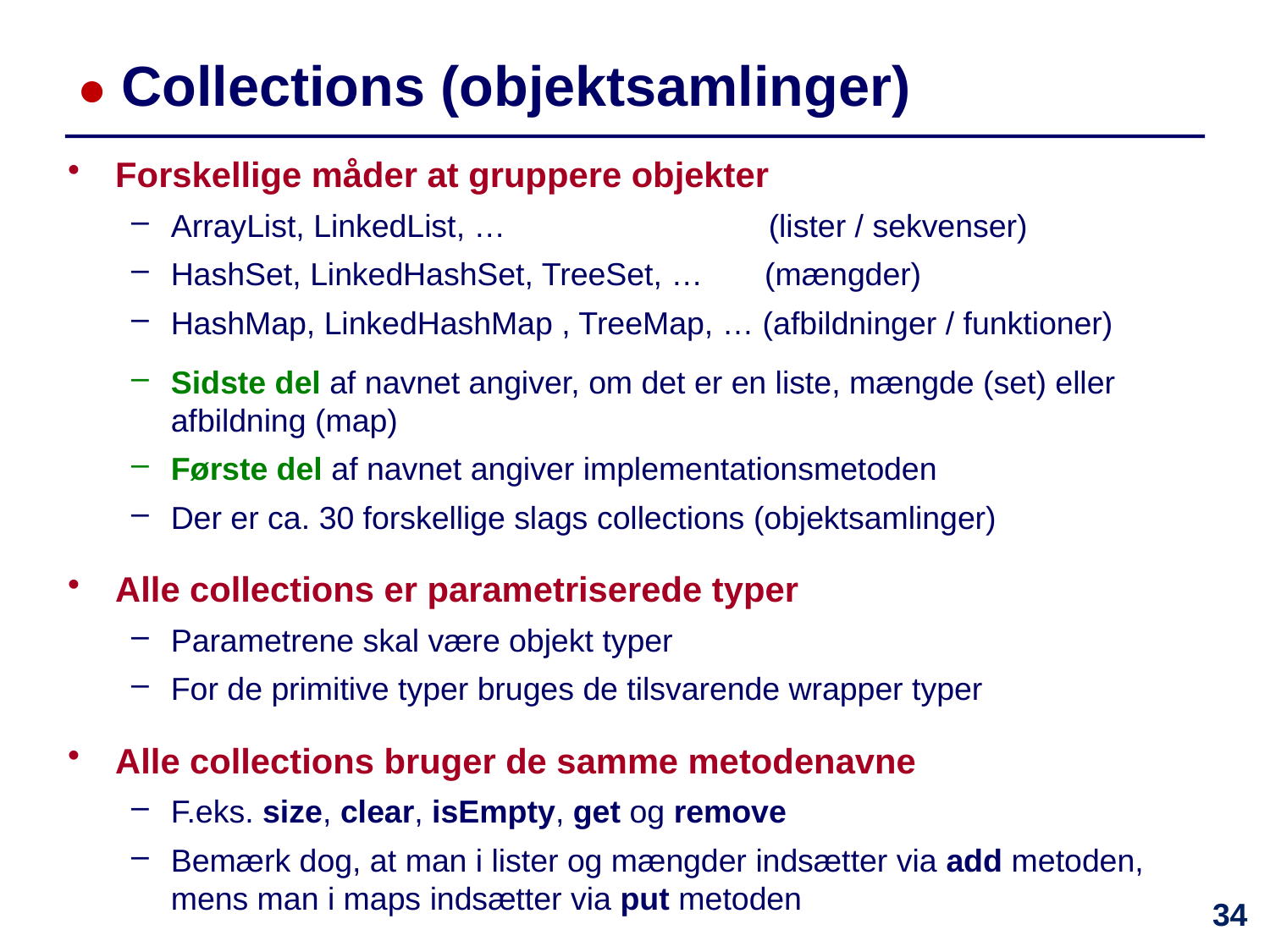

# ● Collections (objektsamlinger)
Forskellige måder at gruppere objekter
ArrayList, LinkedList, …                              (lister / sekvenser)
HashSet, LinkedHashSet, TreeSet, …       (mængder)
HashMap, LinkedHashMap , TreeMap, … (afbildninger / funktioner)
Sidste del af navnet angiver, om det er en liste, mængde (set) eller afbildning (map)
Første del af navnet angiver implementationsmetoden
Der er ca. 30 forskellige slags collections (objektsamlinger)
Alle collections er parametriserede typer
Parametrene skal være objekt typer
For de primitive typer bruges de tilsvarende wrapper typer
Alle collections bruger de samme metodenavne
F.eks. size, clear, isEmpty, get og remove
Bemærk dog, at man i lister og mængder indsætter via add metoden, mens man i maps indsætter via put metoden

34